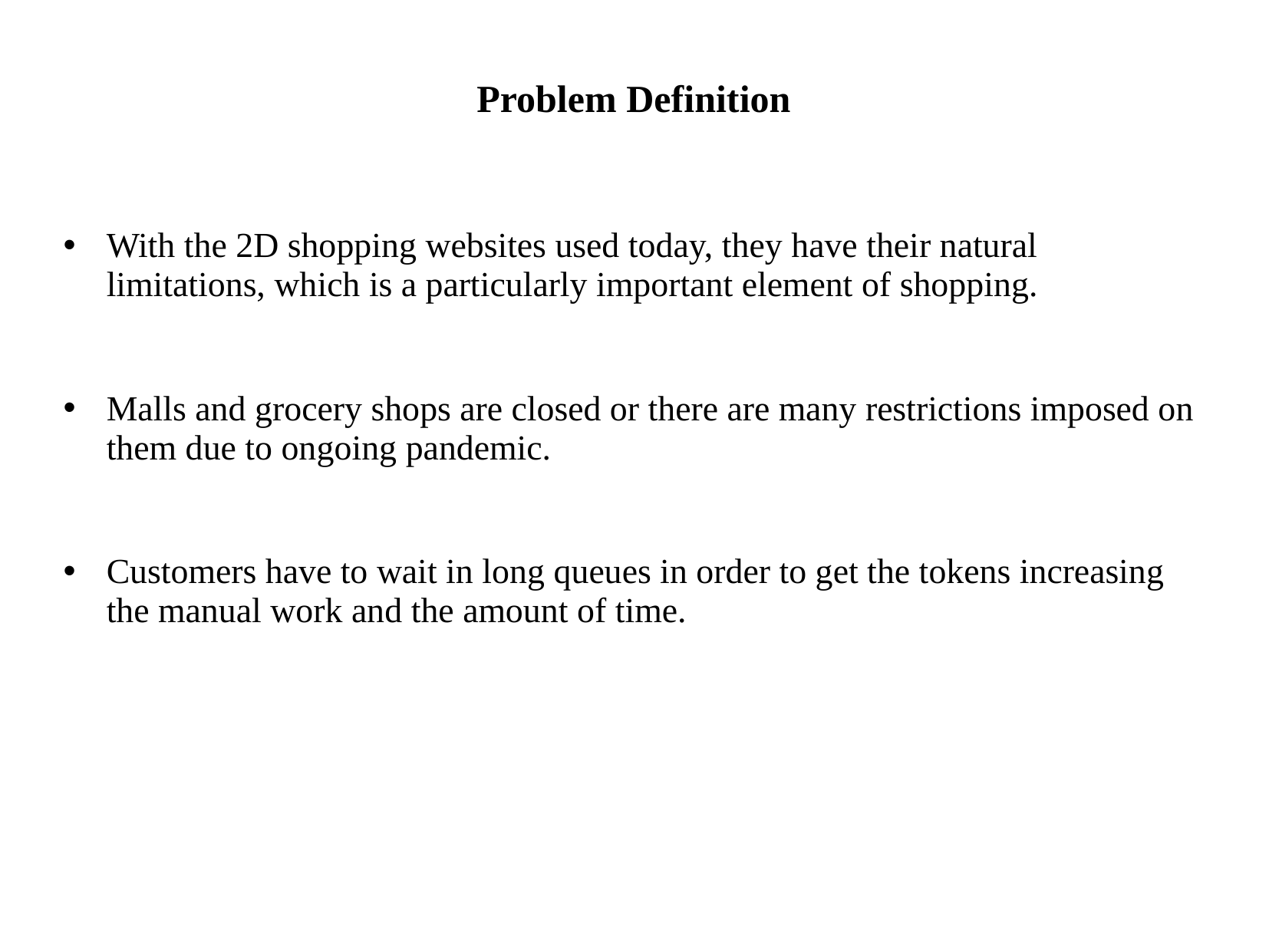

# Problem Definition
With the 2D shopping websites used today, they have their natural limitations, which is a particularly important element of shopping.

Malls and grocery shops are closed or there are many restrictions imposed on  them due to ongoing pandemic.

Customers have to wait in long queues in order to get the tokens increasing the manual work and the amount of time.